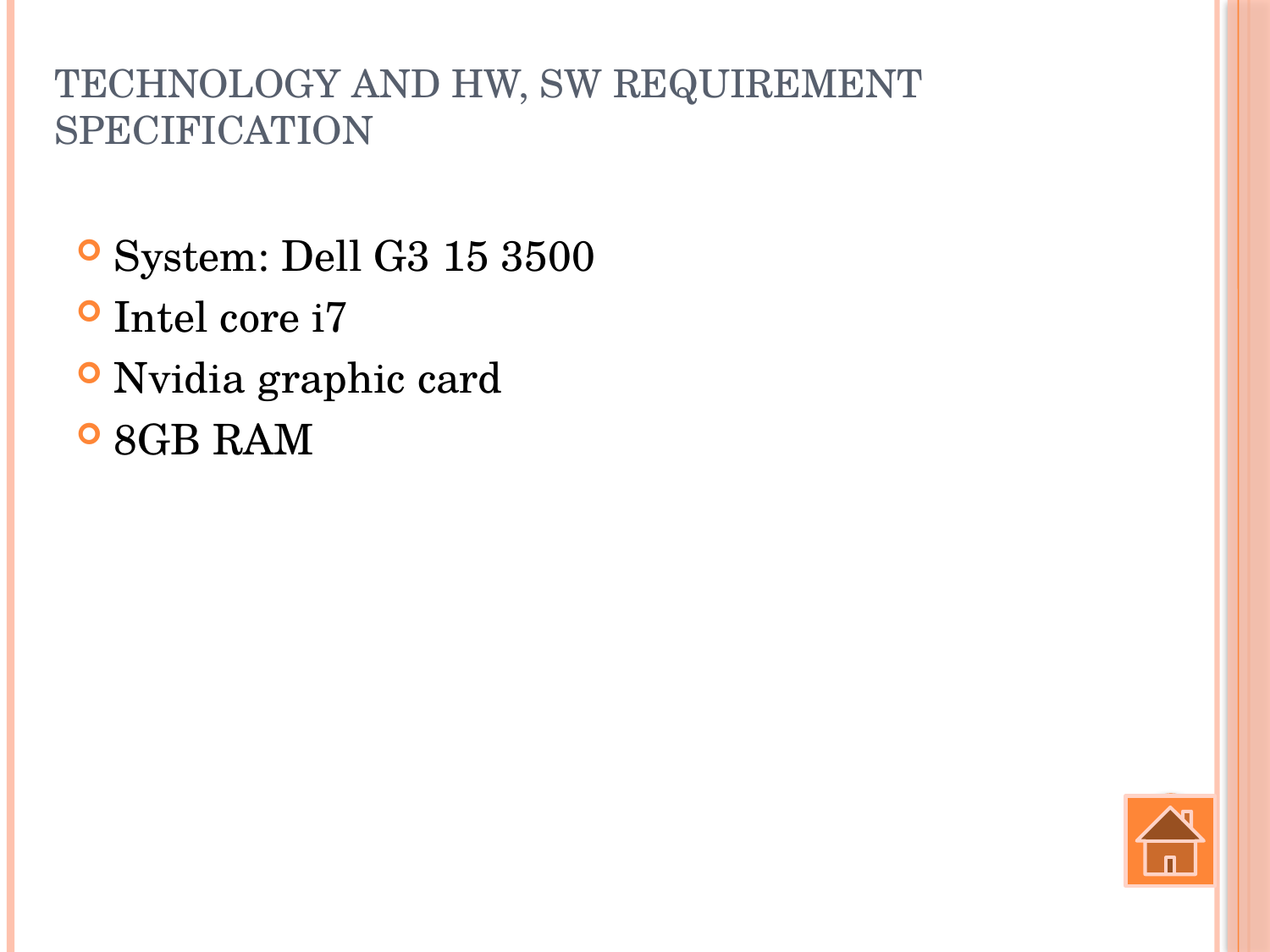

# Technology and HW, SW Requirement Specification
System: Dell G3 15 3500
Intel core i7
Nvidia graphic card
8GB RAM